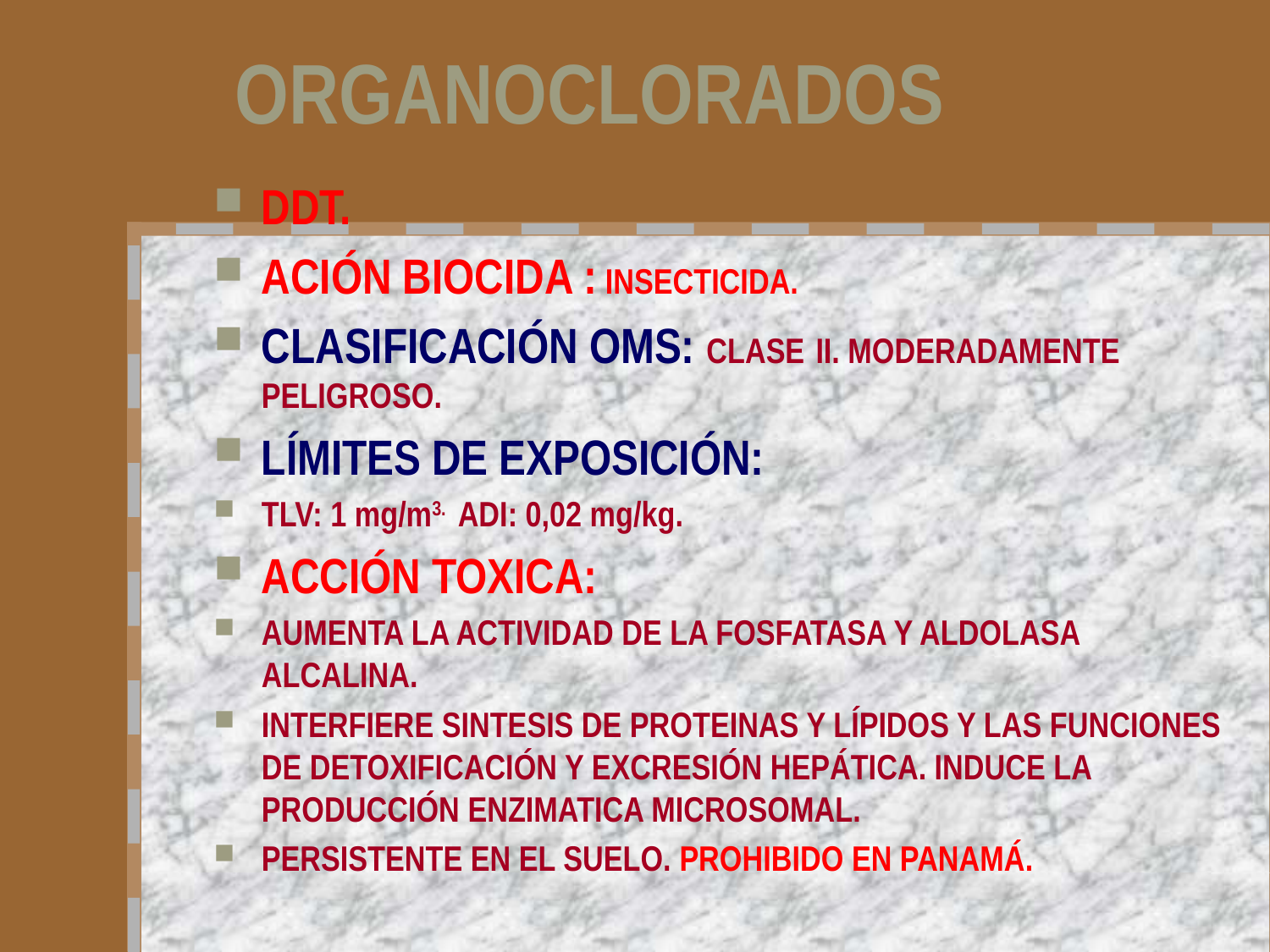

# ORGANOCLORADOS
DDT.
ACIÓN BIOCIDA : INSECTICIDA.
CLASIFICACIÓN OMS: CLASE II. MODERADAMENTE PELIGROSO.
LÍMITES DE EXPOSICIÓN:
TLV: 1 mg/m3.  ADI: 0,02 mg/kg.
ACCIÓN TOXICA:
AUMENTA LA ACTIVIDAD DE LA FOSFATASA Y ALDOLASA ALCALINA.
INTERFIERE SINTESIS DE PROTEINAS Y LÍPIDOS Y LAS FUNCIONES DE DETOXIFICACIÓN Y EXCRESIÓN HEPÁTICA. INDUCE LA PRODUCCIÓN ENZIMATICA MICROSOMAL.
PERSISTENTE EN EL SUELO. PROHIBIDO EN PANAMÁ.